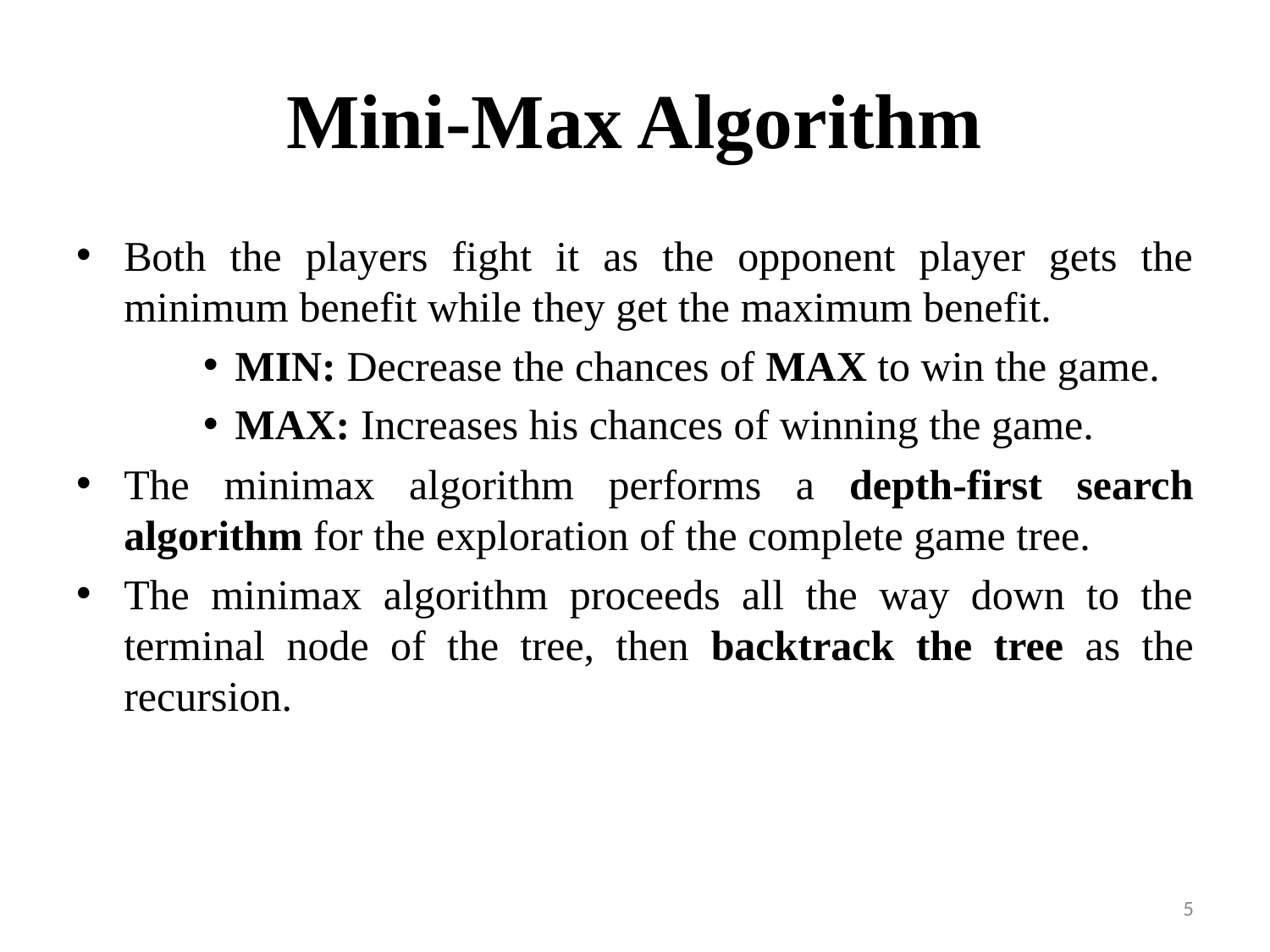

# Mini-Max Algorithm
Both the players fight it as the opponent player gets the minimum benefit while they get the maximum benefit.
MIN: Decrease the chances of MAX to win the game.
MAX: Increases his chances of winning the game.
The minimax algorithm performs a depth-first search algorithm for the exploration of the complete game tree.
The minimax algorithm proceeds all the way down to the terminal node of the tree, then backtrack the tree as the recursion.

5